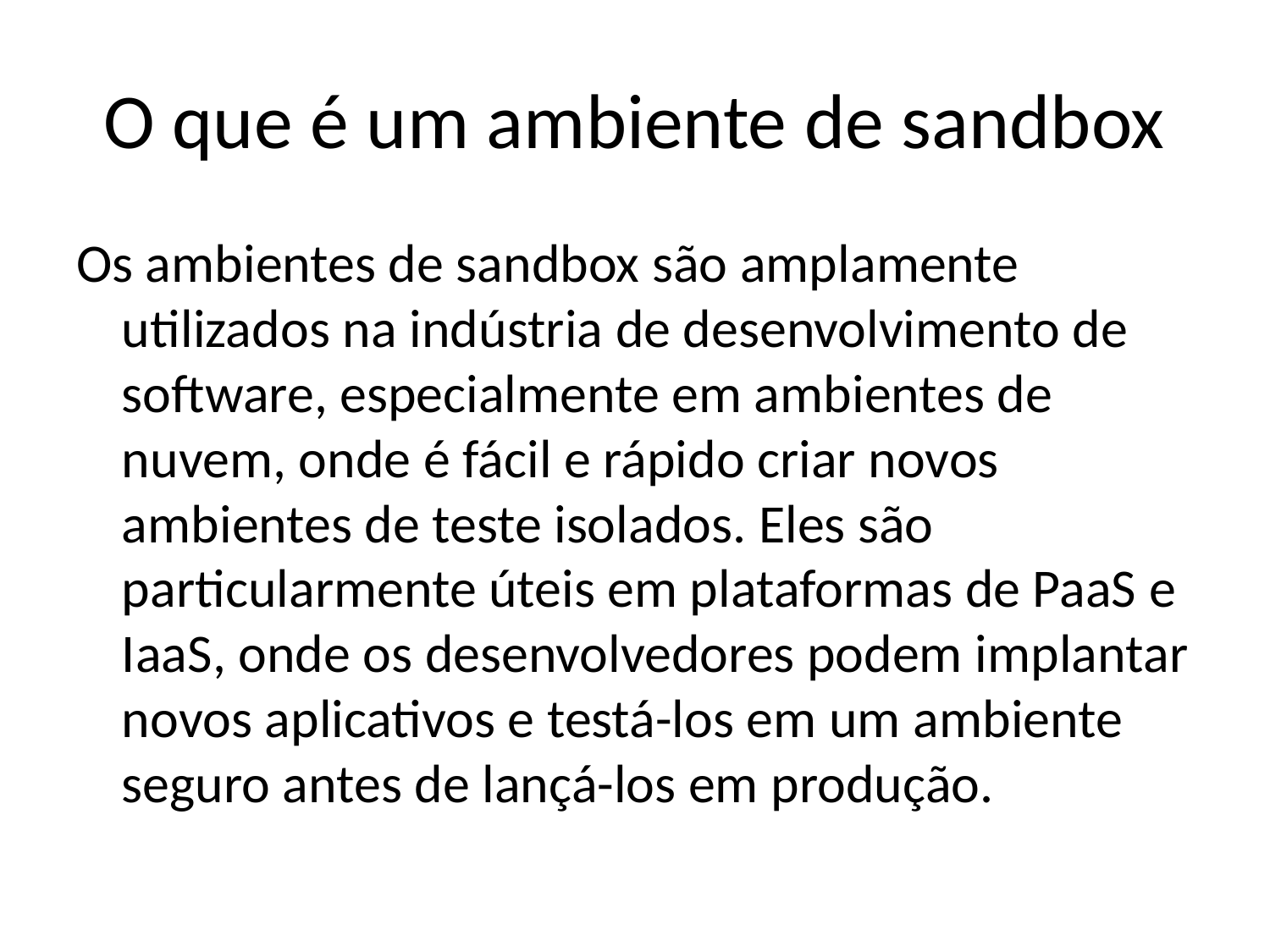

# O que é um ambiente de sandbox
Os ambientes de sandbox são amplamente utilizados na indústria de desenvolvimento de software, especialmente em ambientes de nuvem, onde é fácil e rápido criar novos ambientes de teste isolados. Eles são particularmente úteis em plataformas de PaaS e IaaS, onde os desenvolvedores podem implantar novos aplicativos e testá-los em um ambiente seguro antes de lançá-los em produção.